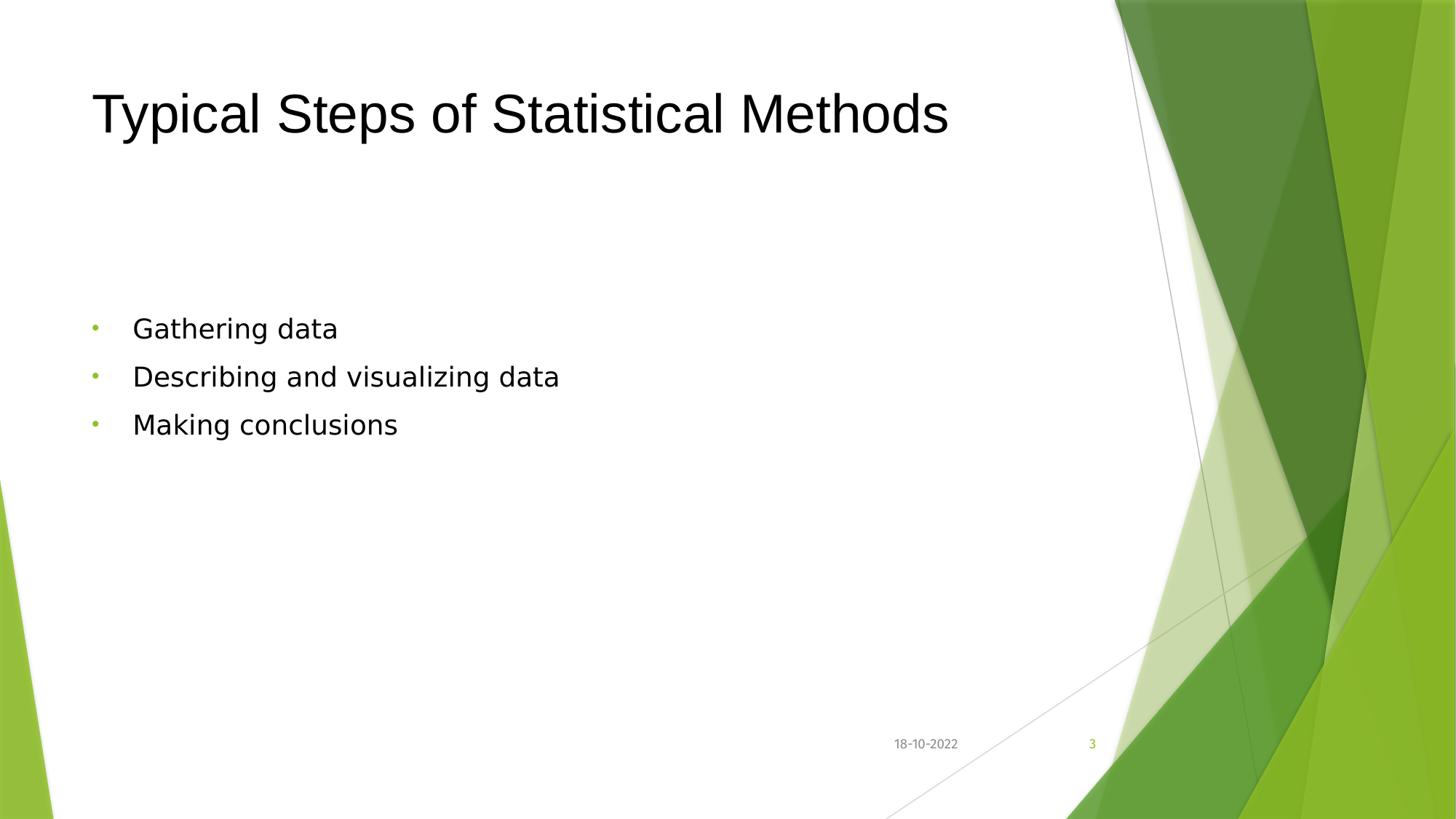

# Typical Steps of Statistical Methods

Gathering data
Describing and visualizing data
Making conclusions

18-10-2022
3